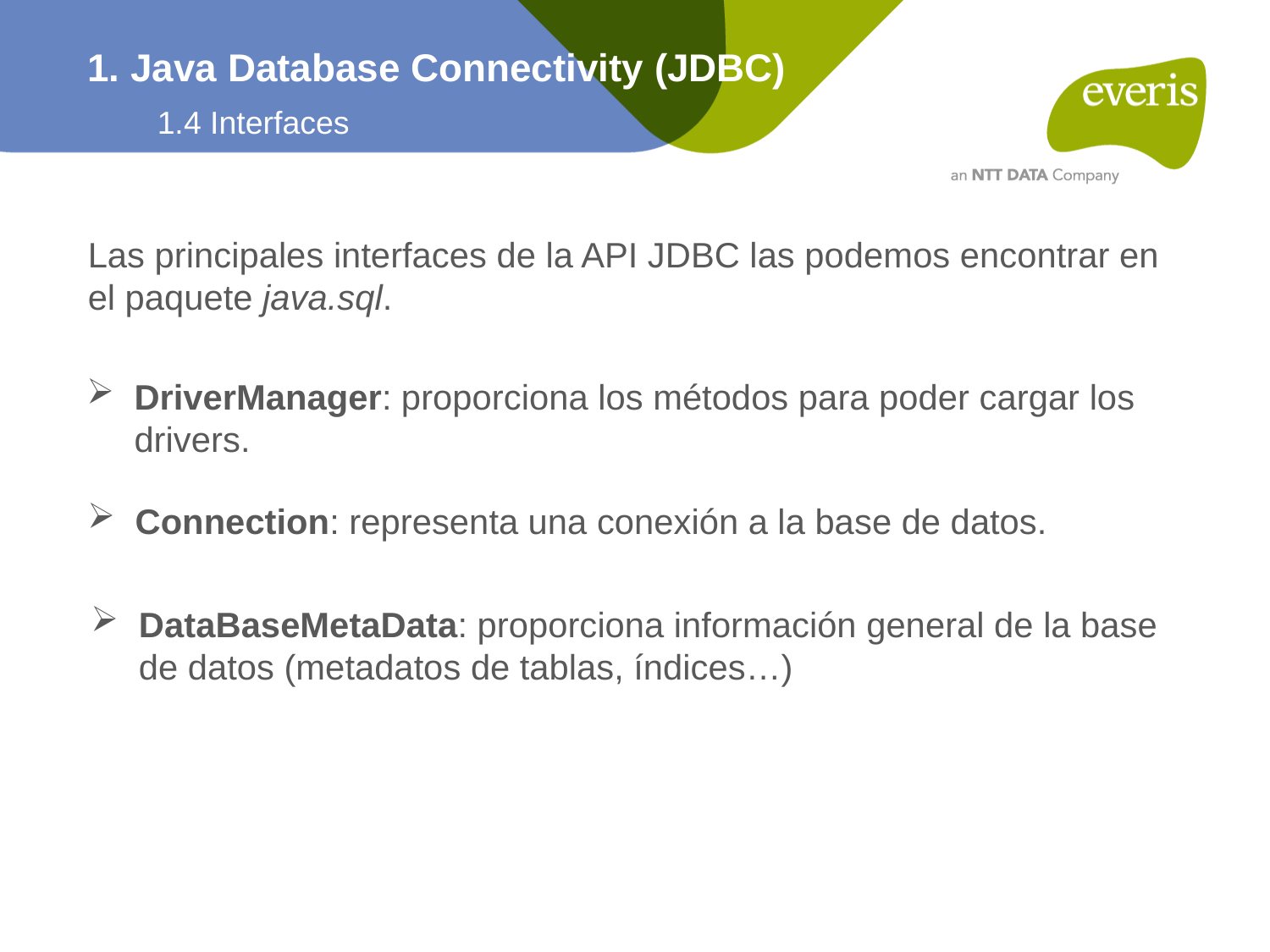

1. Java Database Connectivity (JDBC)

1.4 Interfaces
Las principales interfaces de la API JDBC las podemos encontrar en el paquete java.sql.
DriverManager: proporciona los métodos para poder cargar los drivers.
Connection: representa una conexión a la base de datos.
DataBaseMetaData: proporciona información general de la base de datos (metadatos de tablas, índices…)